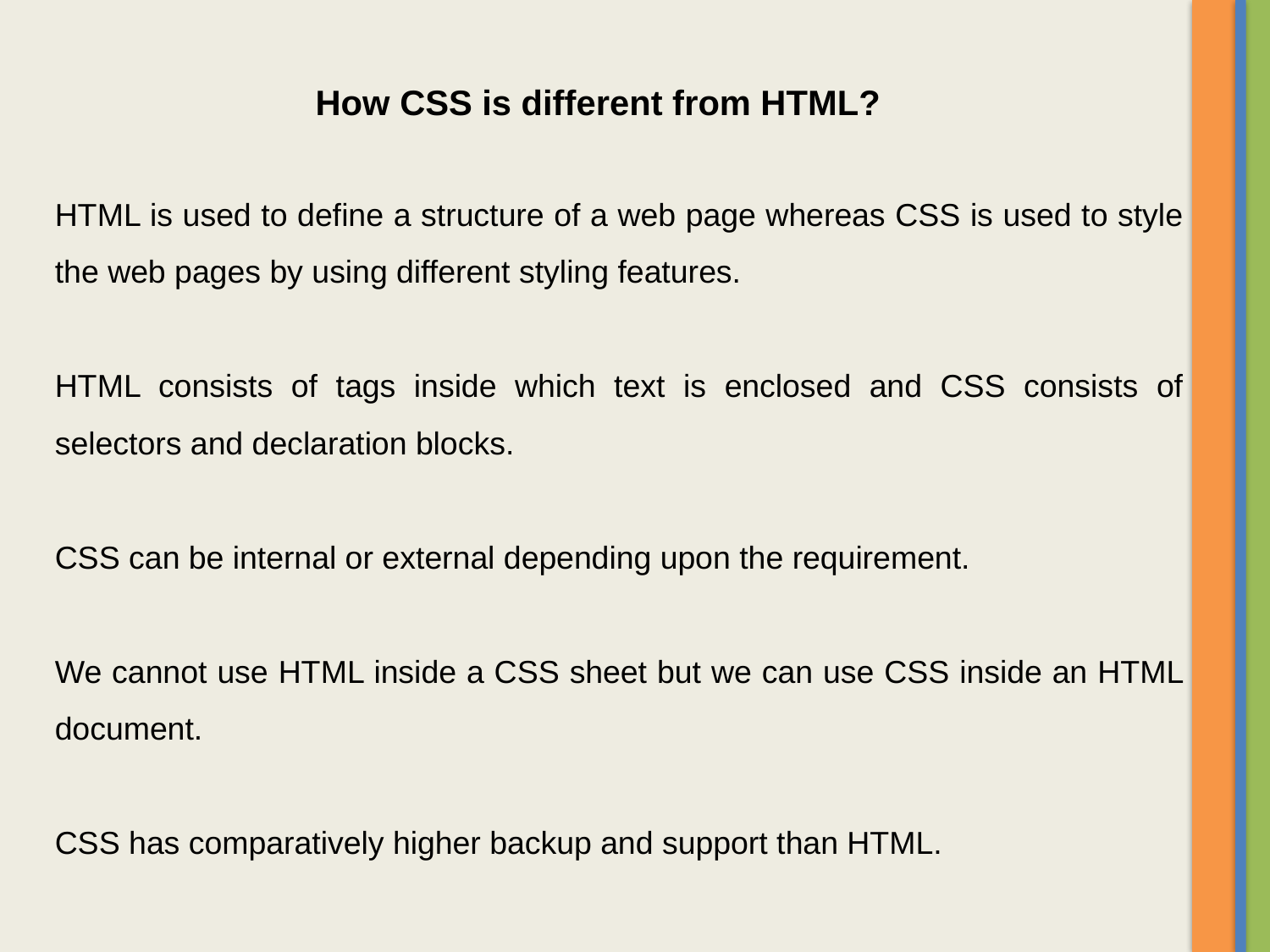

How CSS is different from HTML?
HTML is used to define a structure of a web page whereas CSS is used to style the web pages by using different styling features.

HTML consists of tags inside which text is enclosed and CSS consists of selectors and declaration blocks.

CSS can be internal or external depending upon the requirement.

We cannot use HTML inside a CSS sheet but we can use CSS inside an HTML document.

CSS has comparatively higher backup and support than HTML.